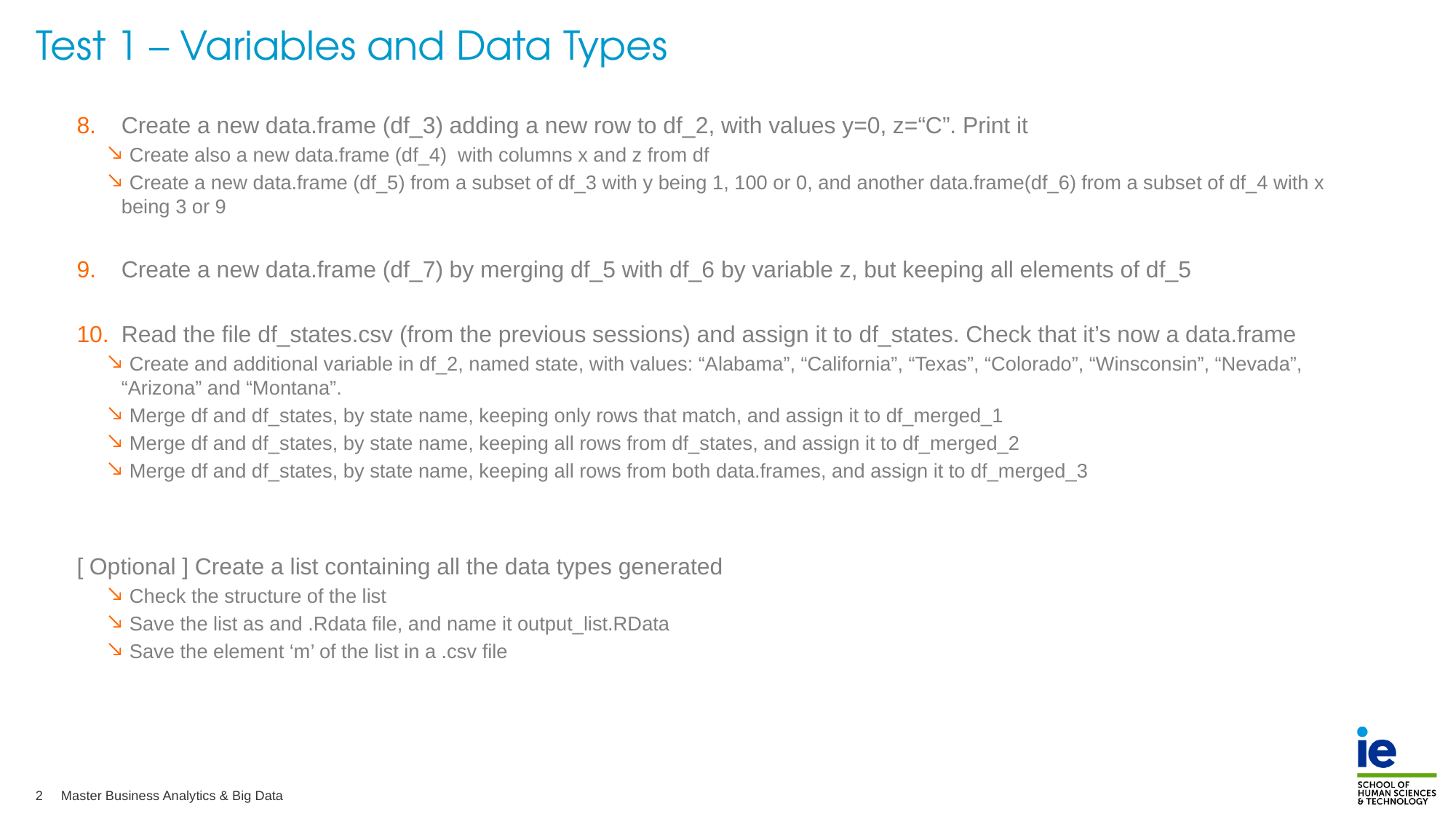

# Test 1 – Variables and Data Types
Create a new data.frame (df_3) adding a new row to df_2, with values y=0, z=“C”. Print it
 Create also a new data.frame (df_4)  with columns x and z from df
 Create a new data.frame (df_5) from a subset of df_3 with y being 1, 100 or 0, and another data.frame(df_6) from a subset of df_4 with x being 3 or 9

Create a new data.frame (df_7) by merging df_5 with df_6 by variable z, but keeping all elements of df_5

Read the file df_states.csv (from the previous sessions) and assign it to df_states. Check that it’s now a data.frame
 Create and additional variable in df_2, named state, with values: “Alabama”, “California”, “Texas”, “Colorado”, “Winsconsin”, “Nevada”, “Arizona” and “Montana”.
 Merge df and df_states, by state name, keeping only rows that match, and assign it to df_merged_1
 Merge df and df_states, by state name, keeping all rows from df_states, and assign it to df_merged_2
 Merge df and df_states, by state name, keeping all rows from both data.frames, and assign it to df_merged_3

[ Optional ] Create a list containing all the data types generated
 Check the structure of the list
 Save the list as and .Rdata file, and name it output_list.RData
 Save the element ‘m’ of the list in a .csv file